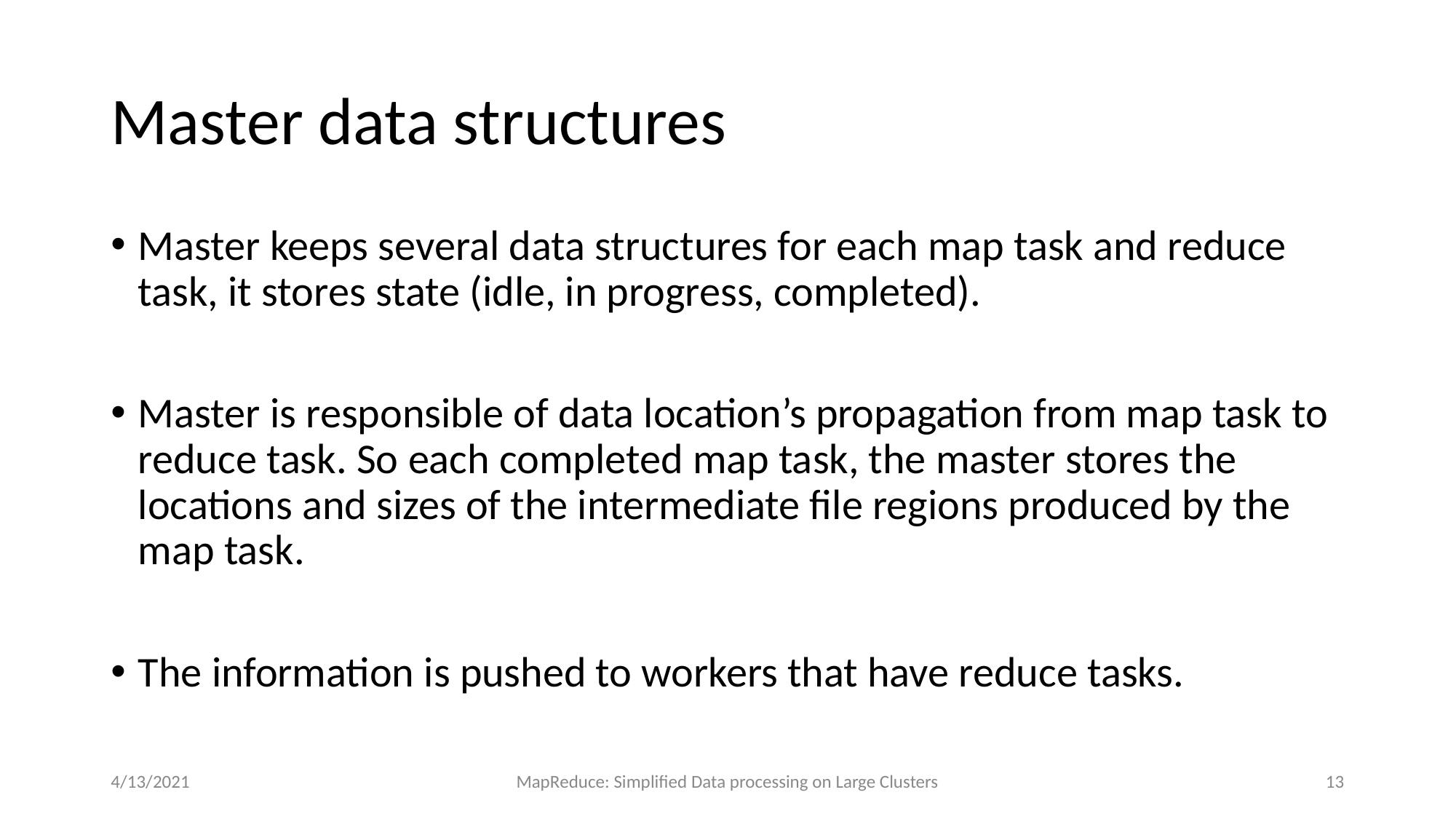

# Master data structures
Master keeps several data structures for each map task and reduce task, it stores state (idle, in progress, completed).

Master is responsible of data location’s propagation from map task to reduce task. So each completed map task, the master stores the locations and sizes of the intermediate file regions produced by the map task.

The information is pushed to workers that have reduce tasks.
4/13/2021
MapReduce: Simplified Data processing on Large Clusters
13